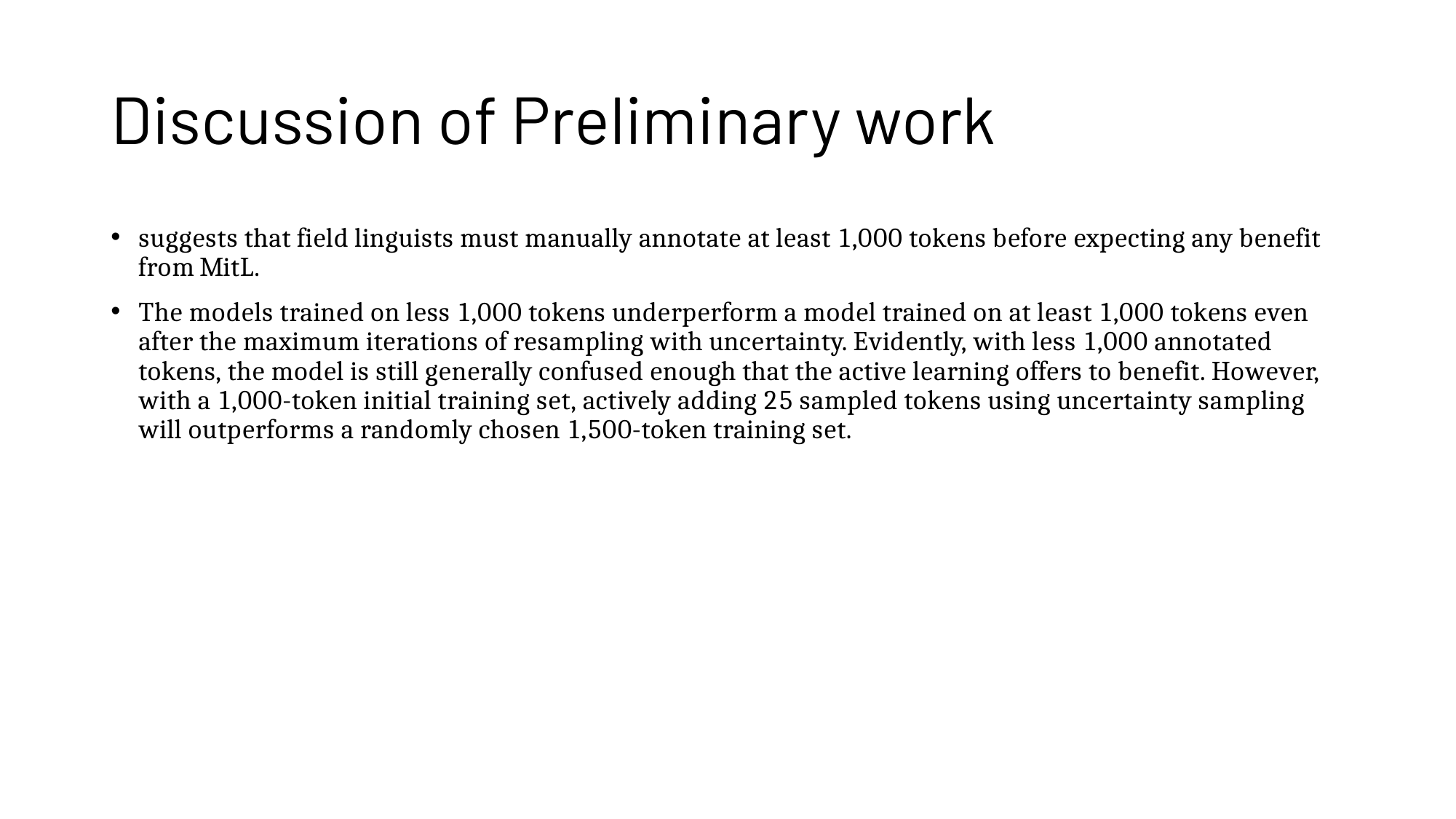

# Discussion of Preliminary work
suggests that field linguists must manually annotate at least 1,000 tokens before expecting any benefit from MitL.
The models trained on less 1,000 tokens underperform a model trained on at least 1,000 tokens even after the maximum iterations of resampling with uncertainty. Evidently, with less 1,000 annotated tokens, the model is still generally confused enough that the active learning offers to benefit. However, with a 1,000-token initial training set, actively adding 25 sampled tokens using uncertainty sampling will outperforms a randomly chosen 1,500-token training set.